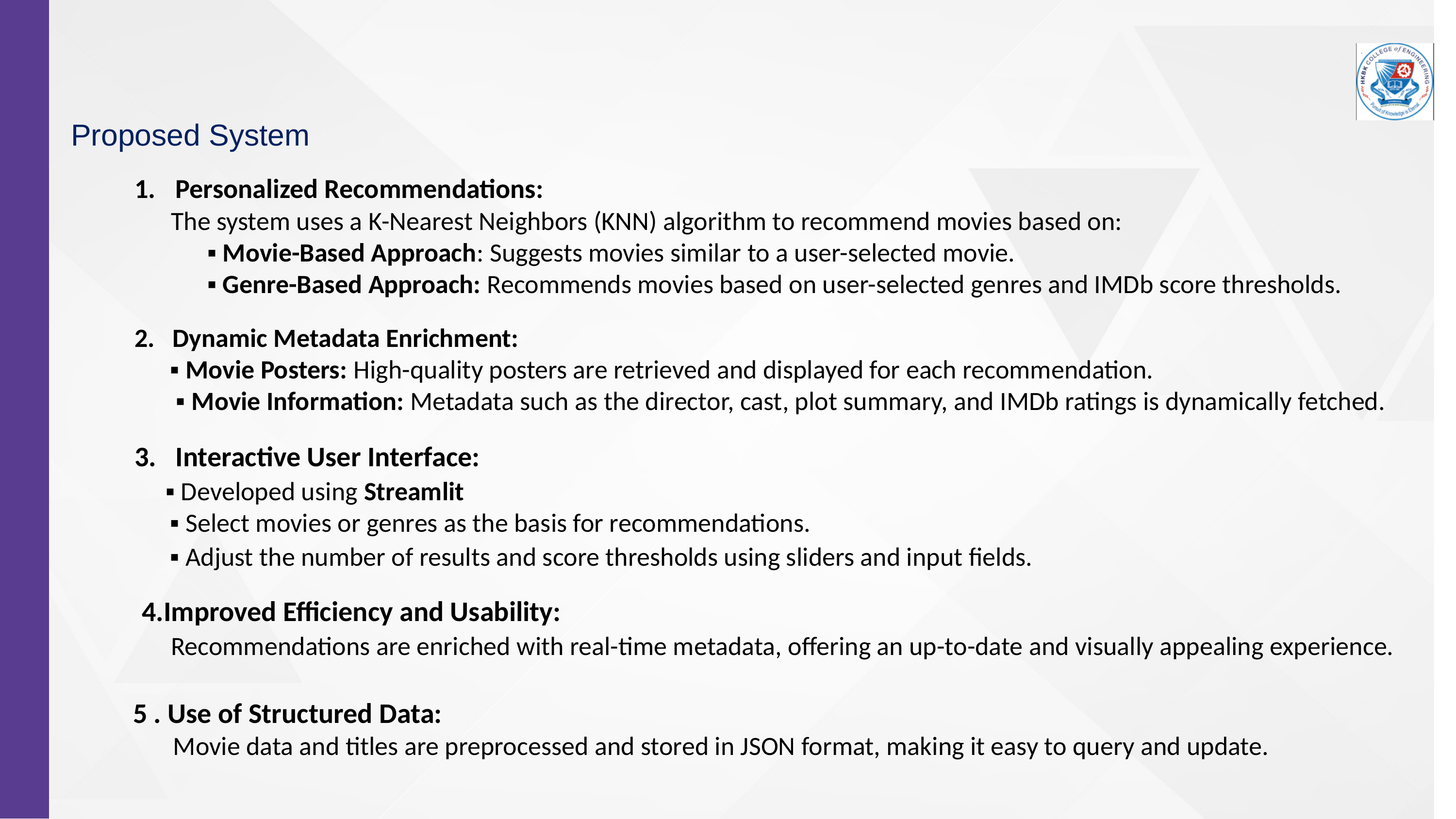

4.Improved Efficiency and Usability:
                             Recommendations are enriched with real-time metadata, offering an up-to-date and visually appealing experience.

                       5 . Use of Structured Data:
 Movie data and titles are preprocessed and stored in JSON format, making it easy to query and update.

Proposed System
Personalized Recommendations:
The system uses a K-Nearest Neighbors (KNN) algorithm to recommend movies based on:
▪ Movie-Based Approach: Suggests movies similar to a user-selected movie.
▪ Genre-Based Approach: Recommends movies based on user-selected genres and IMDb score thresholds.
2.   Dynamic Metadata Enrichment:
      ▪ Movie Posters: High-quality posters are retrieved and displayed for each recommendation.
       ▪ Movie Information: Metadata such as the director, cast, plot summary, and IMDb ratings is dynamically fetched.
Interactive User Interface:
     ▪ Developed using Streamlit
      ▪ Select movies or genres as the basis for recommendations.
      ▪ Adjust the number of results and score thresholds using sliders and input fields.